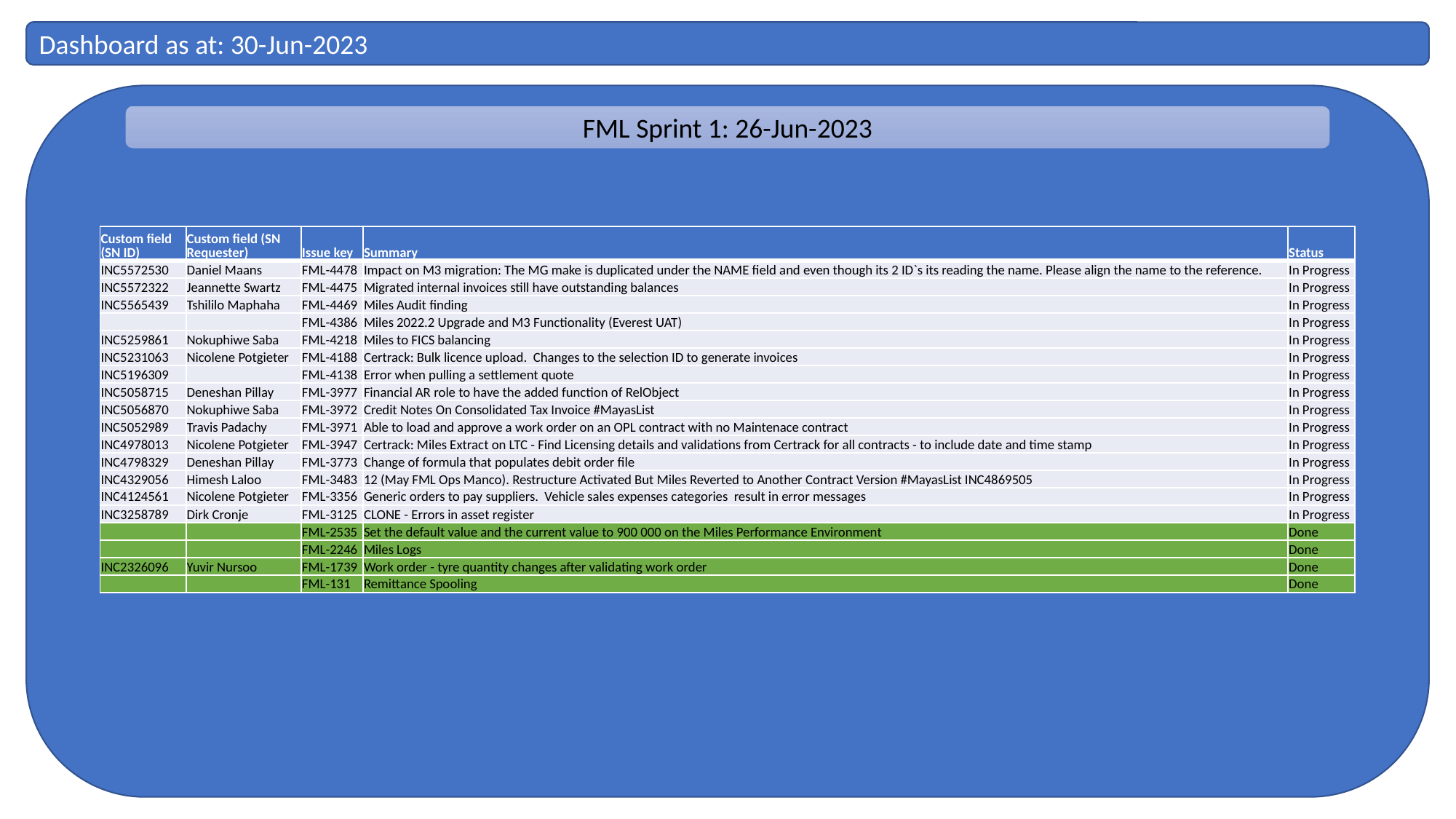

Dashboard as at: 30-Jun-2023

FML Sprint 1: 26-Jun-2023
| Custom field (SN ID) | Custom field (SN Requester) | Issue key | Summary | Status |
| --- | --- | --- | --- | --- |
| INC5572530 | Daniel Maans | FML-4478 | Impact on M3 migration: The MG make is duplicated under the NAME field and even though its 2 ID`s its reading the name. Please align the name to the reference. | In Progress |
| INC5572322 | Jeannette Swartz | FML-4475 | Migrated internal invoices still have outstanding balances | In Progress |
| INC5565439 | Tshililo Maphaha | FML-4469 | Miles Audit finding | In Progress |
|  |  | FML-4386 | Miles 2022.2 Upgrade and M3 Functionality (Everest UAT) | In Progress |
| INC5259861 | Nokuphiwe Saba | FML-4218 | Miles to FICS balancing | In Progress |
| INC5231063 | Nicolene Potgieter | FML-4188 | Certrack: Bulk licence upload. Changes to the selection ID to generate invoices | In Progress |
| INC5196309 |  | FML-4138 | Error when pulling a settlement quote | In Progress |
| INC5058715 | Deneshan Pillay | FML-3977 | Financial AR role to have the added function of RelObject | In Progress |
| INC5056870 | Nokuphiwe Saba | FML-3972 | Credit Notes On Consolidated Tax Invoice #MayasList | In Progress |
| INC5052989 | Travis Padachy | FML-3971 | Able to load and approve a work order on an OPL contract with no Maintenace contract | In Progress |
| INC4978013 | Nicolene Potgieter | FML-3947 | Certrack: Miles Extract on LTC - Find Licensing details and validations from Certrack for all contracts - to include date and time stamp | In Progress |
| INC4798329 | Deneshan Pillay | FML-3773 | Change of formula that populates debit order file | In Progress |
| INC4329056 | Himesh Laloo | FML-3483 | 12 (May FML Ops Manco). Restructure Activated But Miles Reverted to Another Contract Version #MayasList INC4869505 | In Progress |
| INC4124561 | Nicolene Potgieter | FML-3356 | Generic orders to pay suppliers. Vehicle sales expenses categories result in error messages | In Progress |
| INC3258789 | Dirk Cronje | FML-3125 | CLONE - Errors in asset register | In Progress |
|  |  | FML-2535 | Set the default value and the current value to 900 000 on the Miles Performance Environment | Done |
|  |  | FML-2246 | Miles Logs | Done |
| INC2326096 | Yuvir Nursoo | FML-1739 | Work order - tyre quantity changes after validating work order | Done |
|  |  | FML-131 | Remittance Spooling | Done |